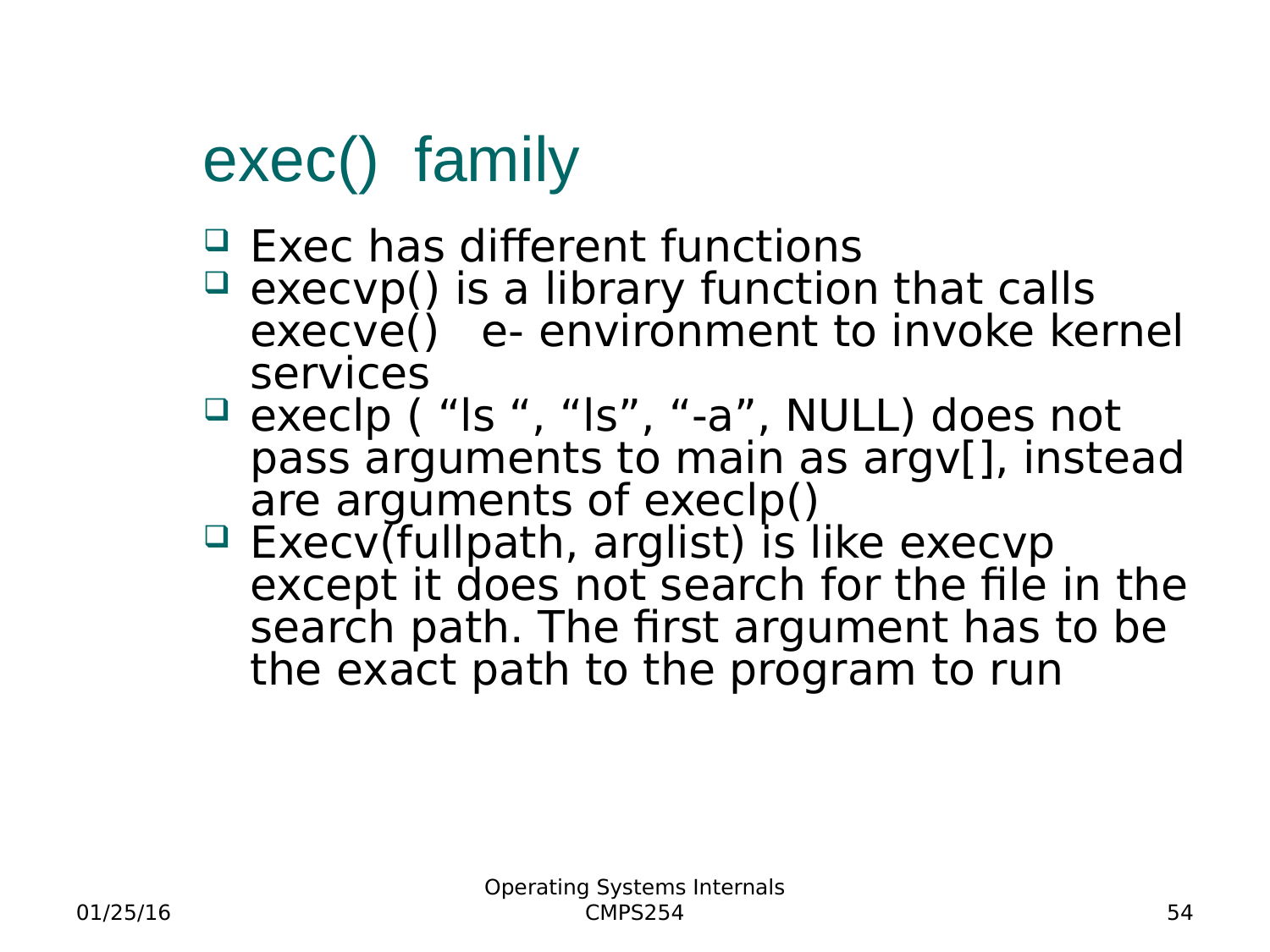

exec()  family
Exec has different functions
execvp() is a library function that calls execve()   e- environment to invoke kernel services
execlp ( “ls “, “ls”, “-a”, NULL) does not pass arguments to main as argv[], instead are arguments of execlp()
Execv(fullpath, arglist) is like execvp except it does not search for the file in the search path. The first argument has to be the exact path to the program to run

01/25/16
Operating Systems Internals CMPS254
54